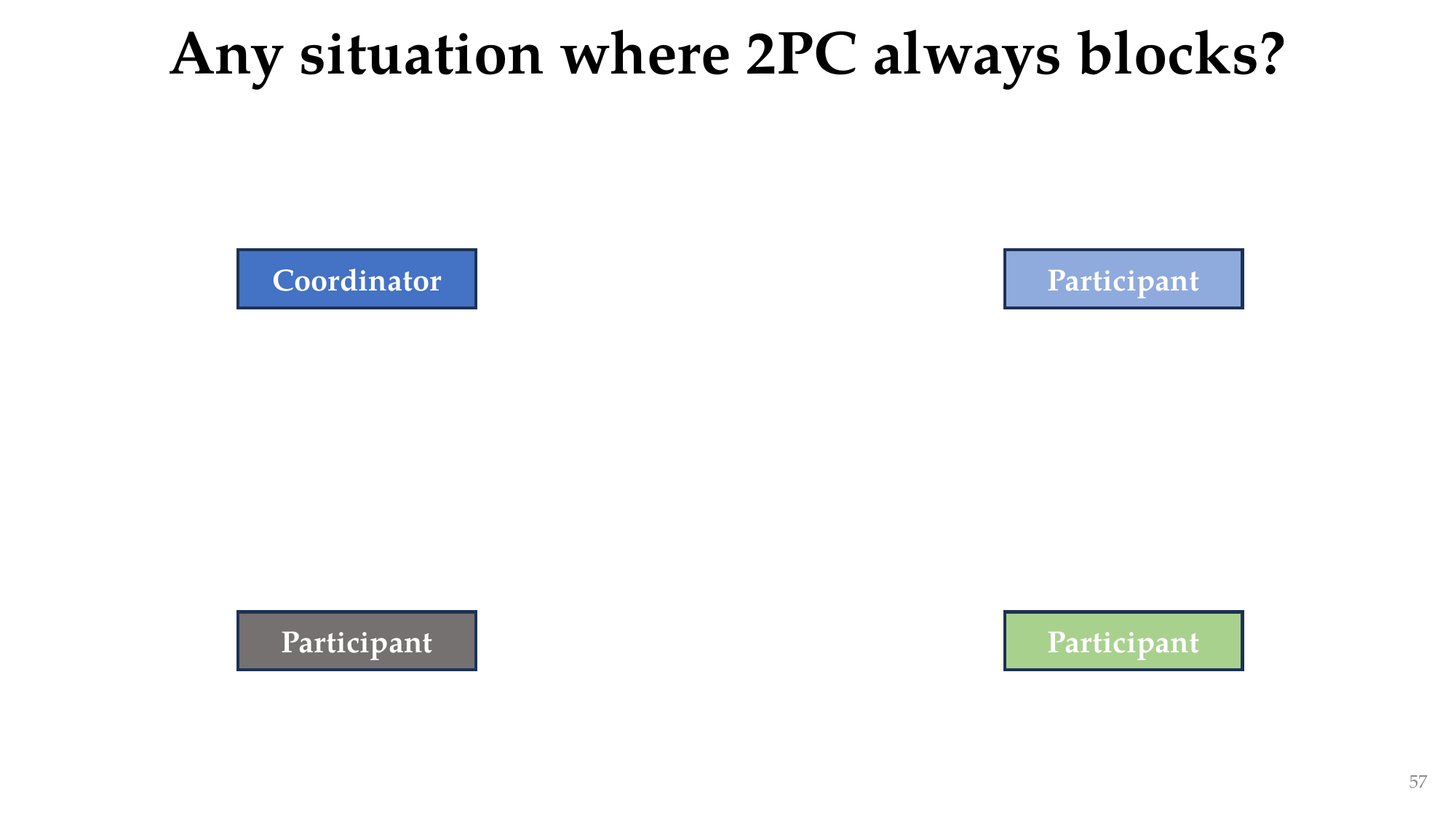

# Any situation where 2PC always blocks?
Coordinator
Participant
Participant
Participant
57